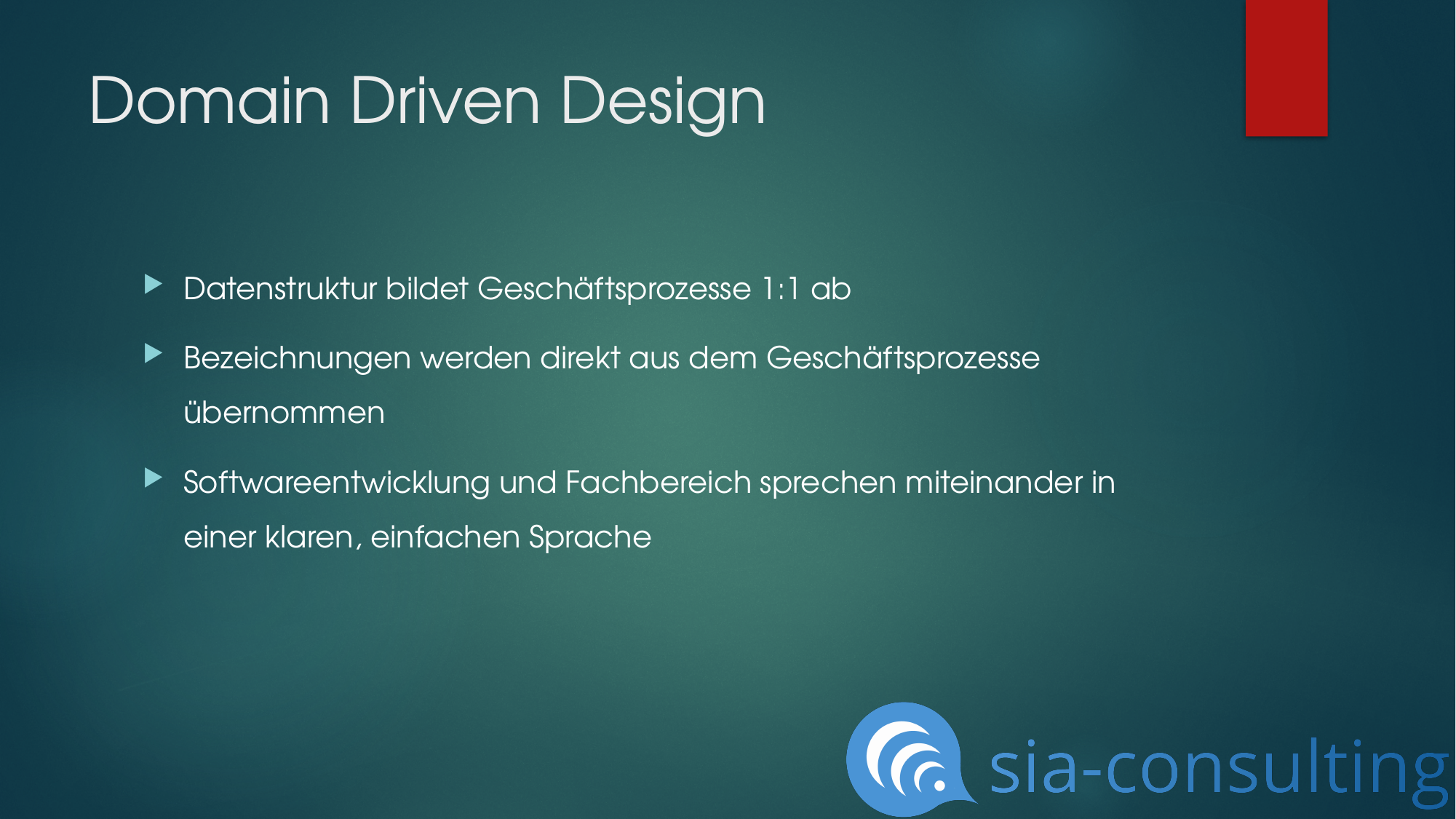

# Domain Driven Design
Datenstruktur bildet Geschäftsprozesse 1:1 ab
Bezeichnungen werden direkt aus dem Geschäftsprozesse übernommen
Softwareentwicklung und Fachbereich sprechen miteinander in einer klaren, einfachen Sprache